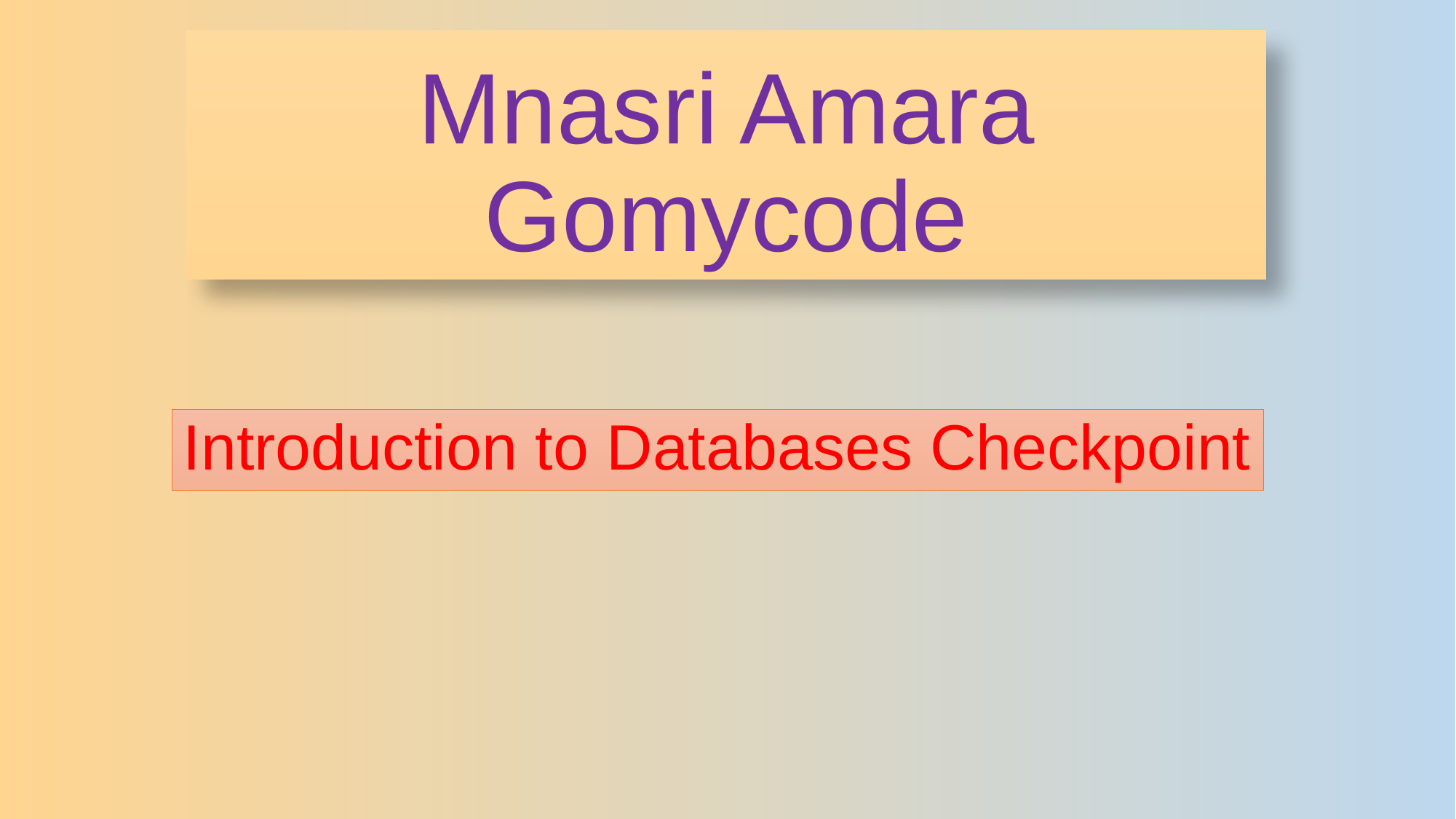

# Mnasri Amara Gomycode
Introduction to Databases Checkpoint